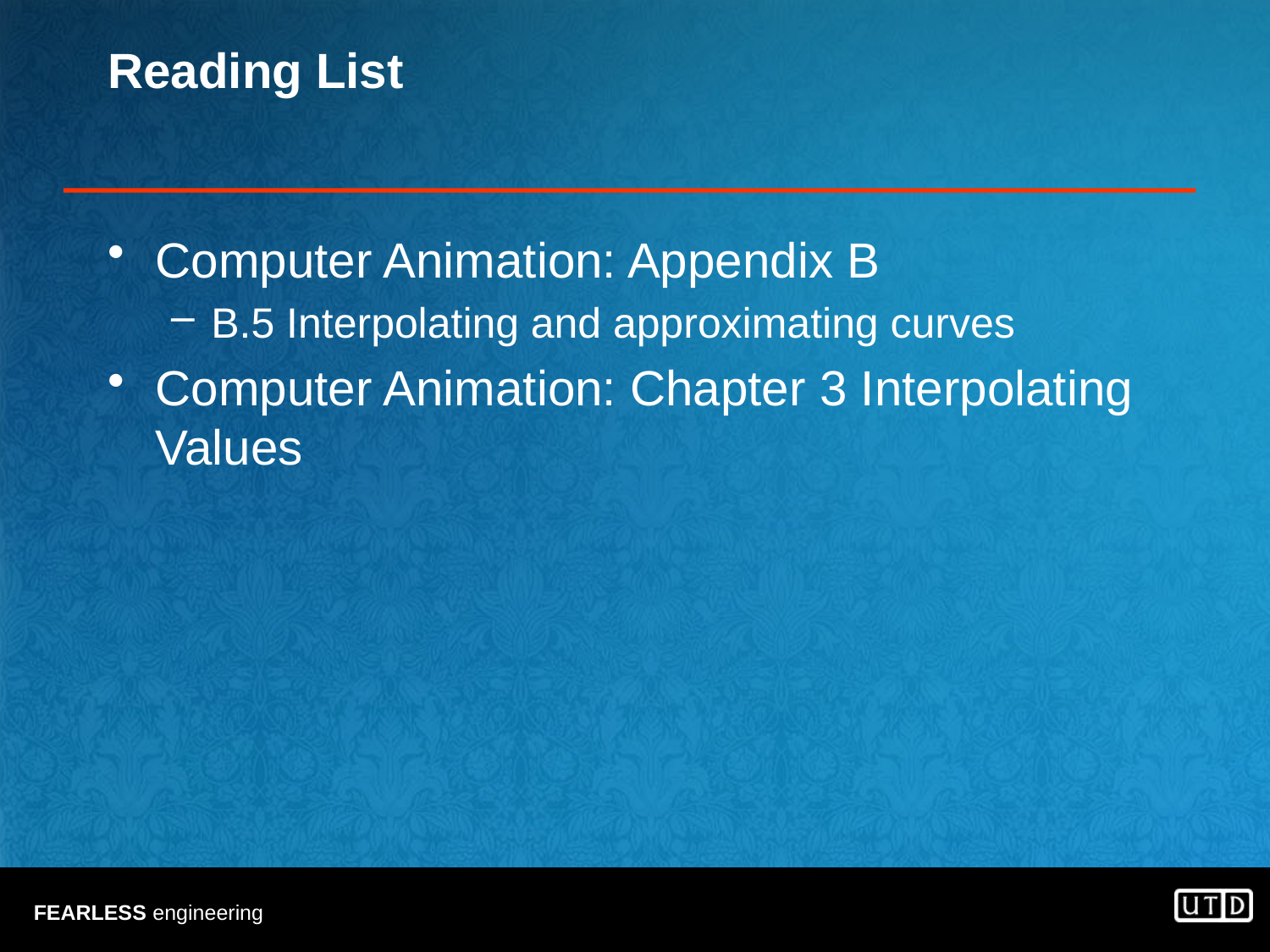

# Reading List

Computer Animation: Appendix B
B.5 Interpolating and approximating curves
Computer Animation: Chapter 3 Interpolating Values